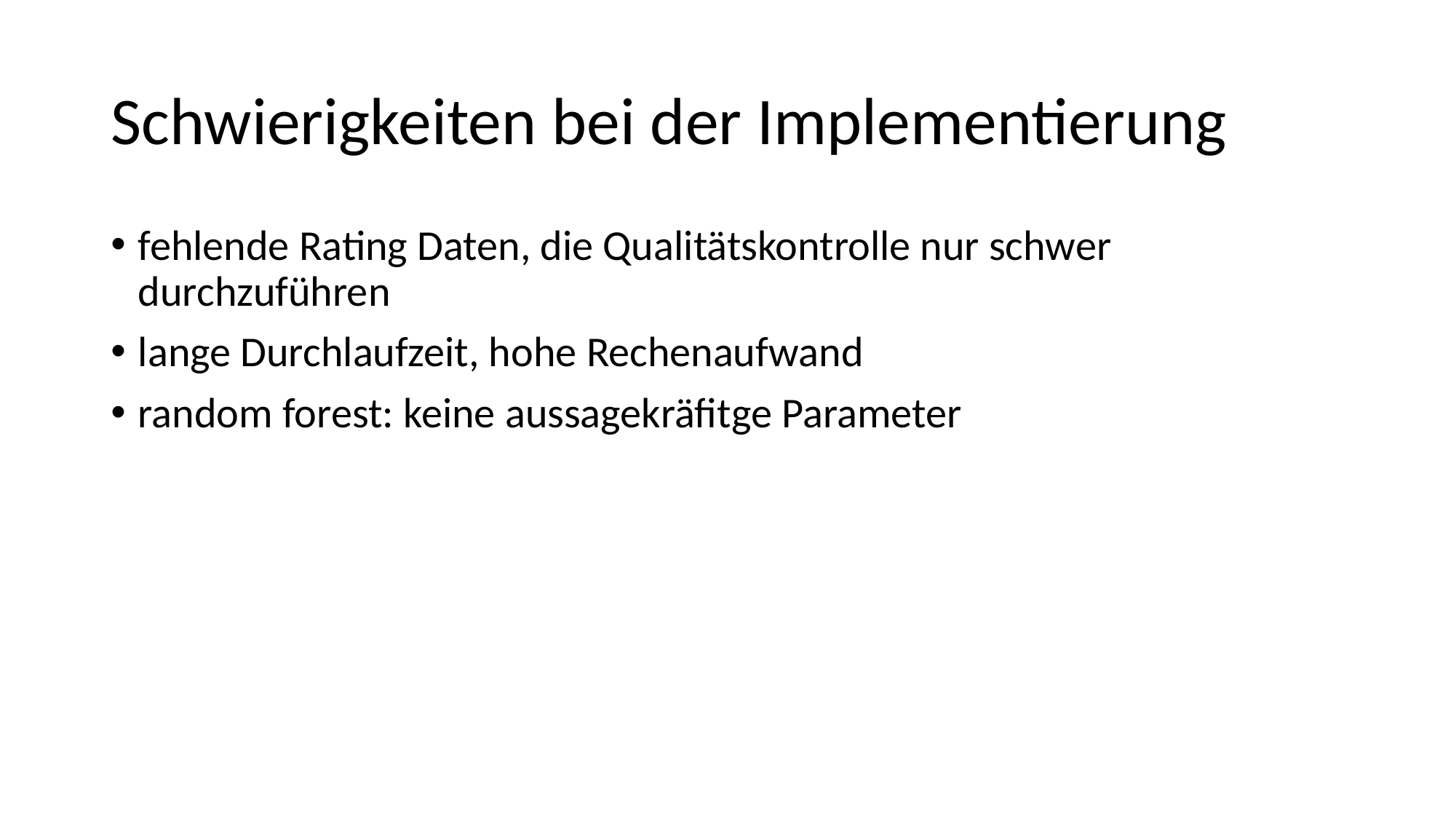

# Schwierigkeiten bei der Implementierung
fehlende Rating Daten, die Qualitätskontrolle nur schwer durchzuführen
lange Durchlaufzeit, hohe Rechenaufwand
random forest: keine aussagekräfitge Parameter